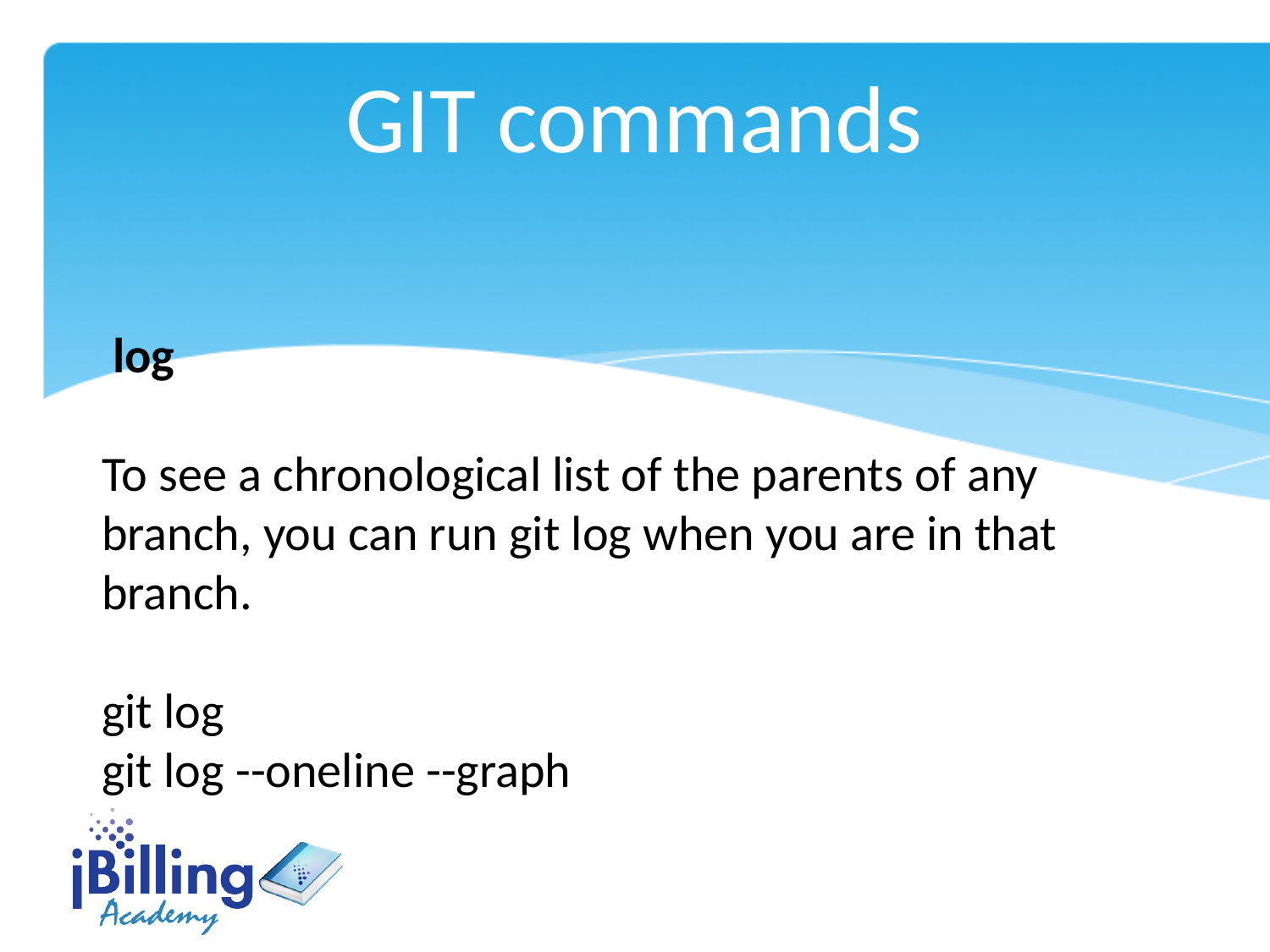

GIT commands
 log

To see a chronological list of the parents of any branch, you can run git log when you are in that branch.

git log
git log --oneline --graph